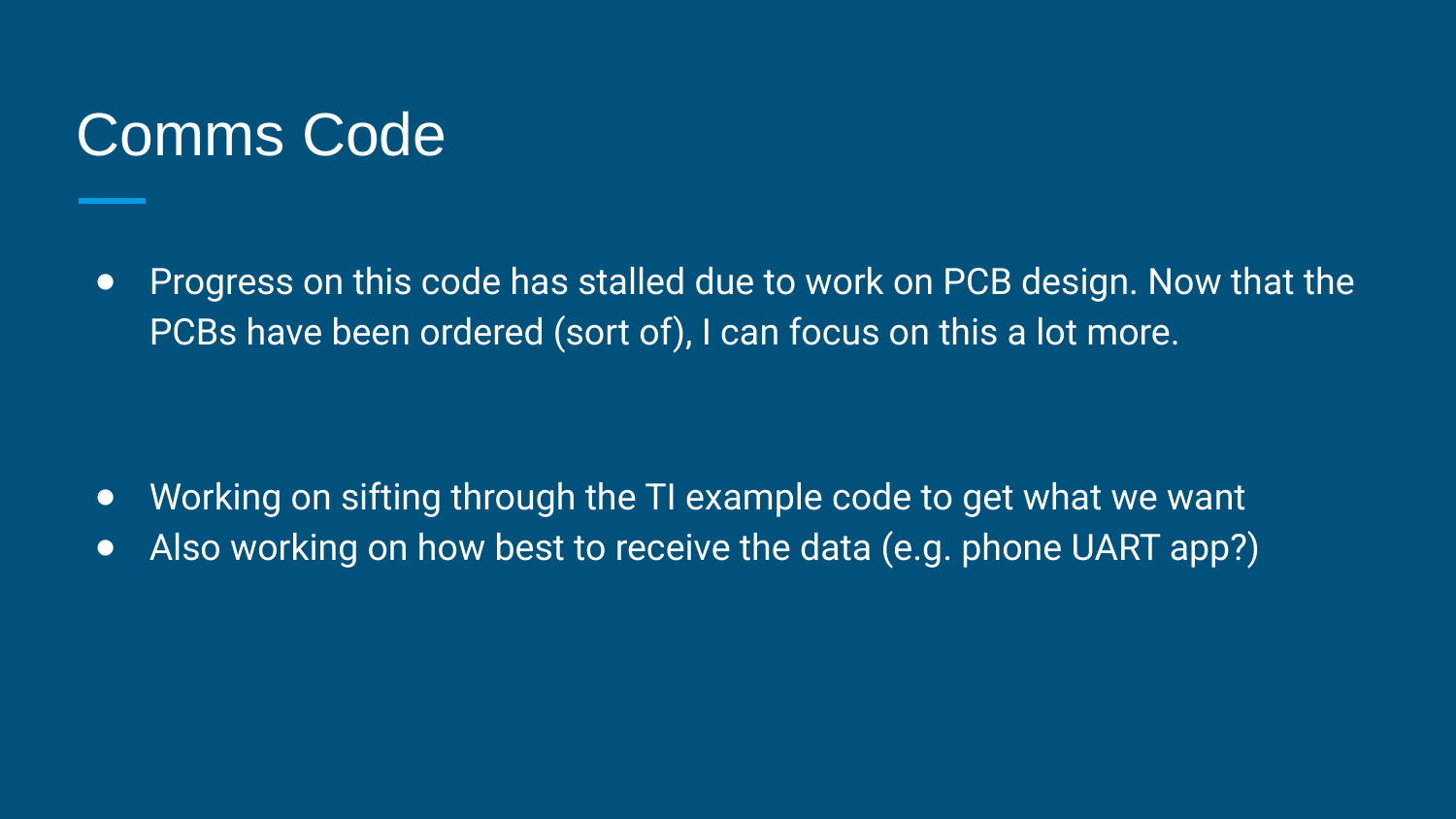

# Comms Code
Progress on this code has stalled due to work on PCB design. Now that the PCBs have been ordered (sort of), I can focus on this a lot more.

Working on sifting through the TI example code to get what we want
Also working on how best to receive the data (e.g. phone UART app?)